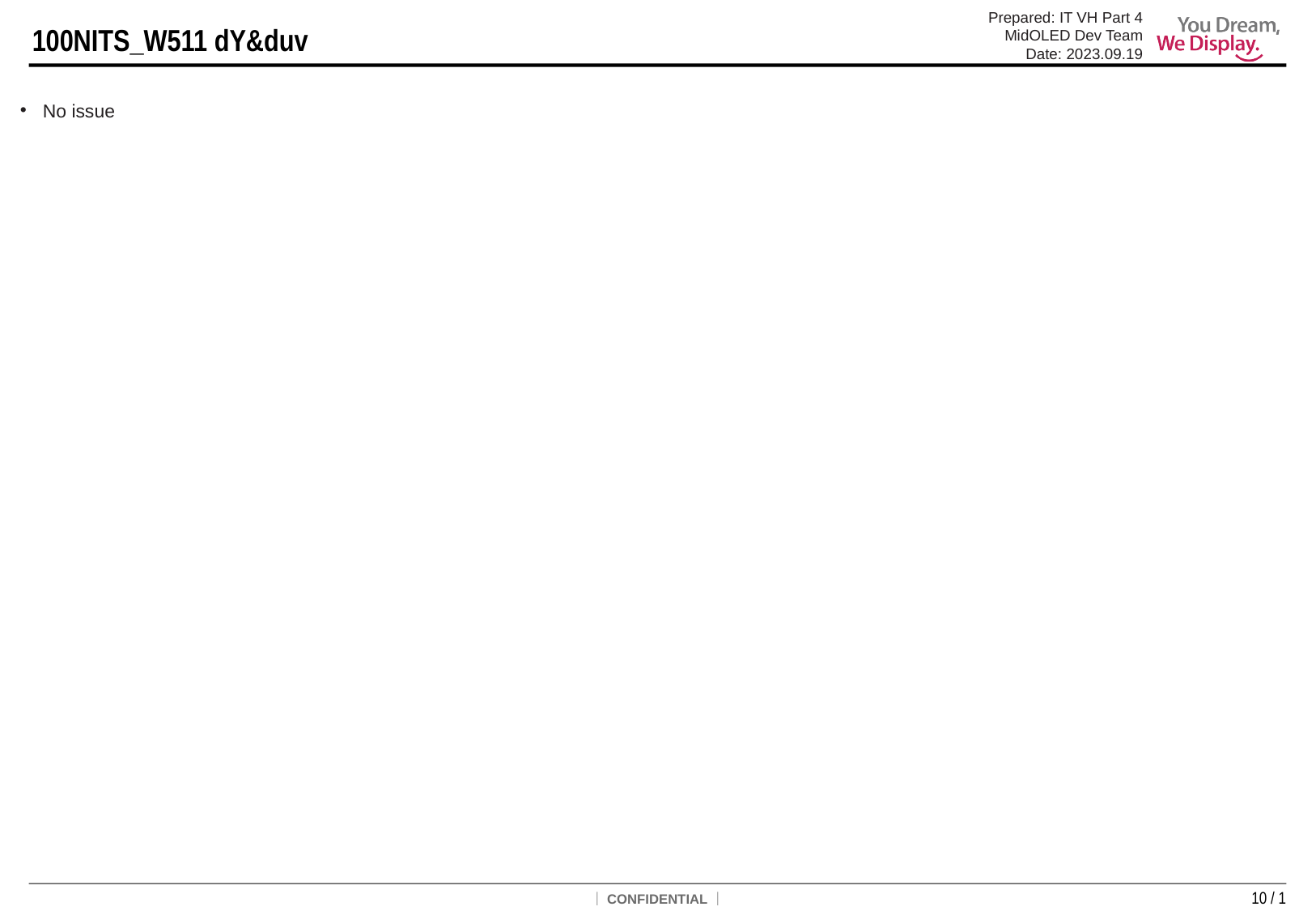

Prepared: IT VH Part 4
MidOLED Dev Team
Date: 2023.09.19
100NITS_W511 dY&duv
No issue